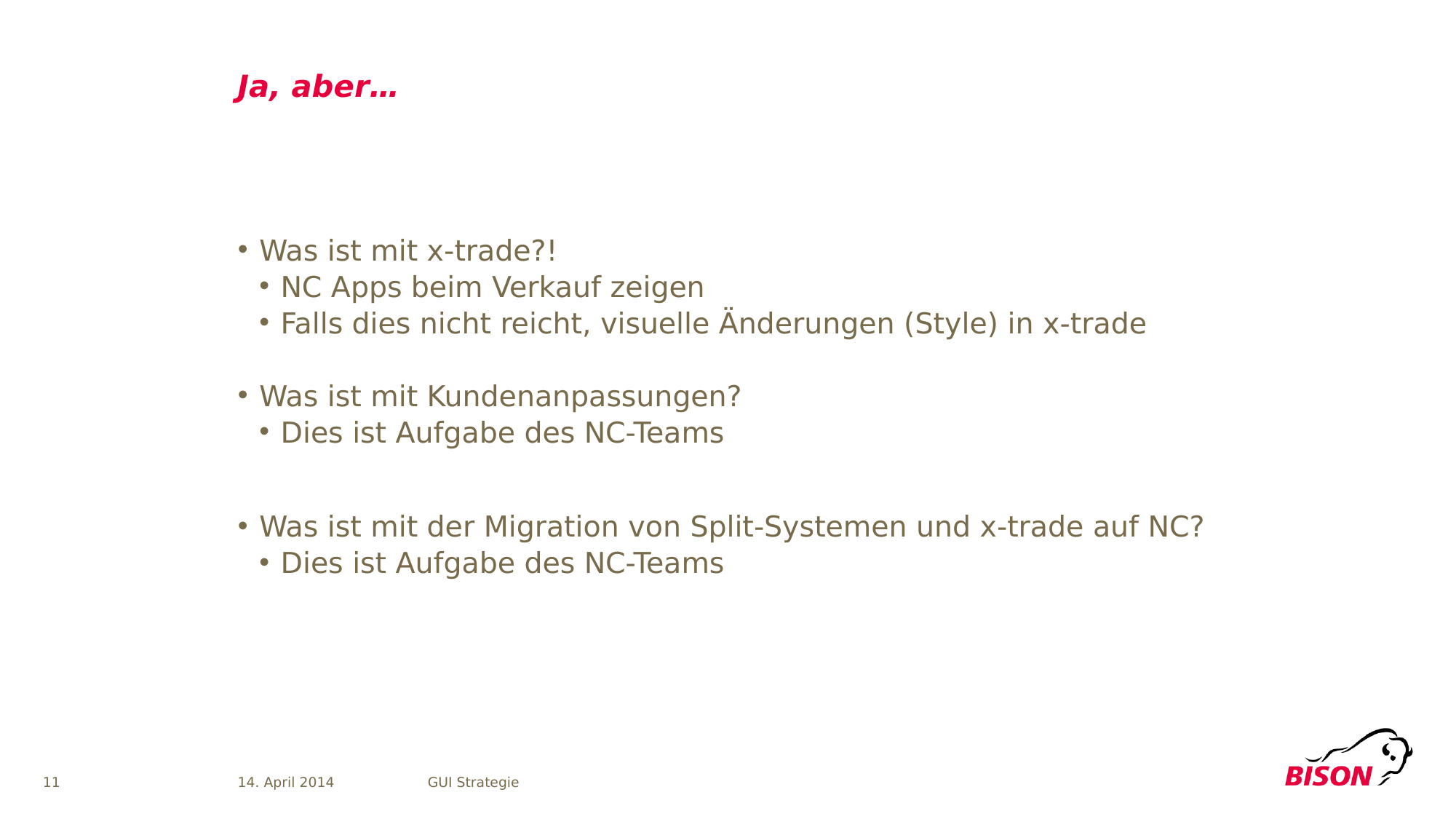

# Ja, aber…
Was ist mit x-trade?!
NC Apps beim Verkauf zeigen
Falls dies nicht reicht, visuelle Änderungen (Style) in x-trade

Was ist mit Kundenanpassungen?
Dies ist Aufgabe des NC-Teams

Was ist mit der Migration von Split-Systemen und x-trade auf NC?
Dies ist Aufgabe des NC-Teams

11
14. April 2014